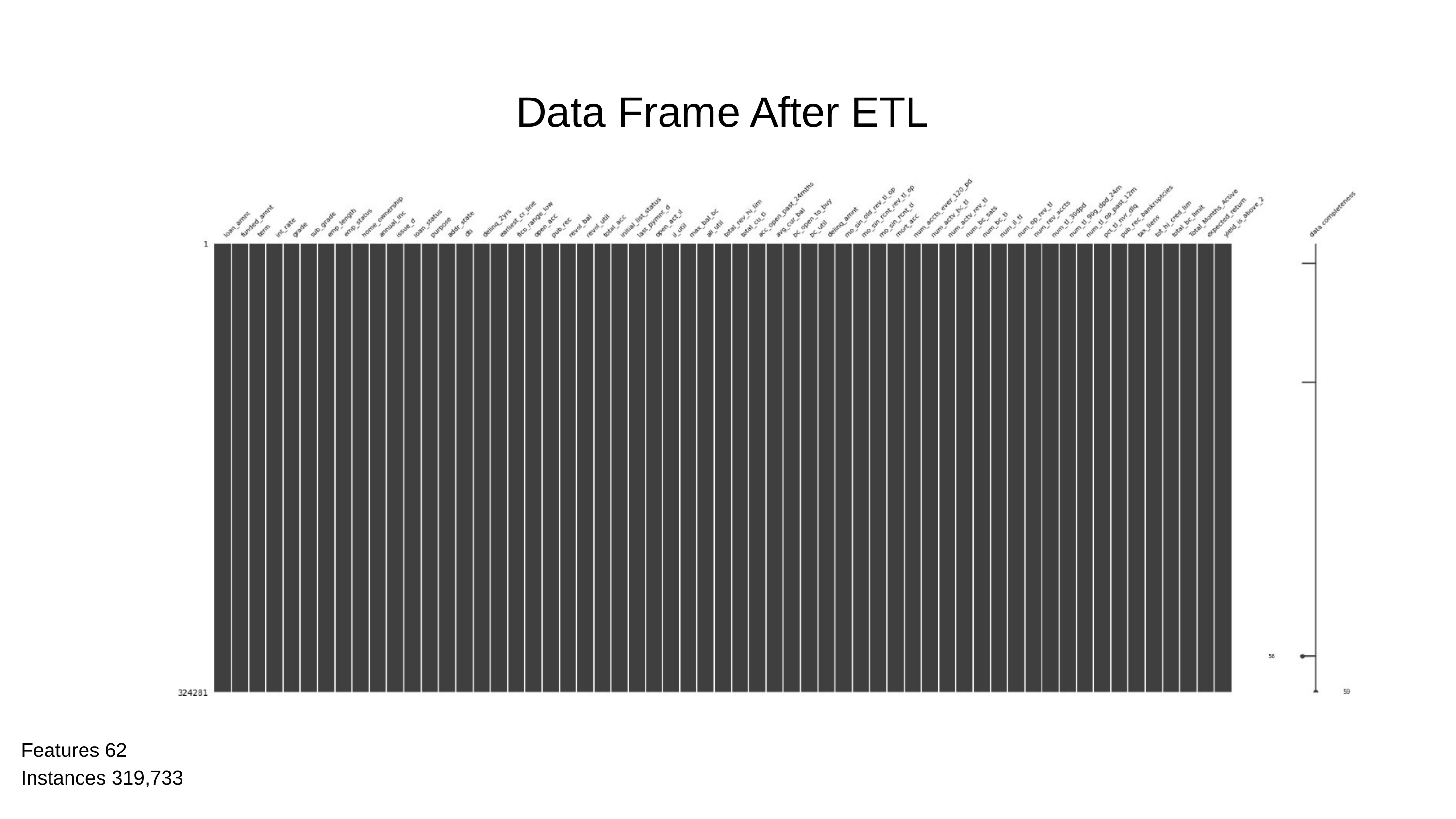

Data Frame After ETL

Features 62
Instances 319,733